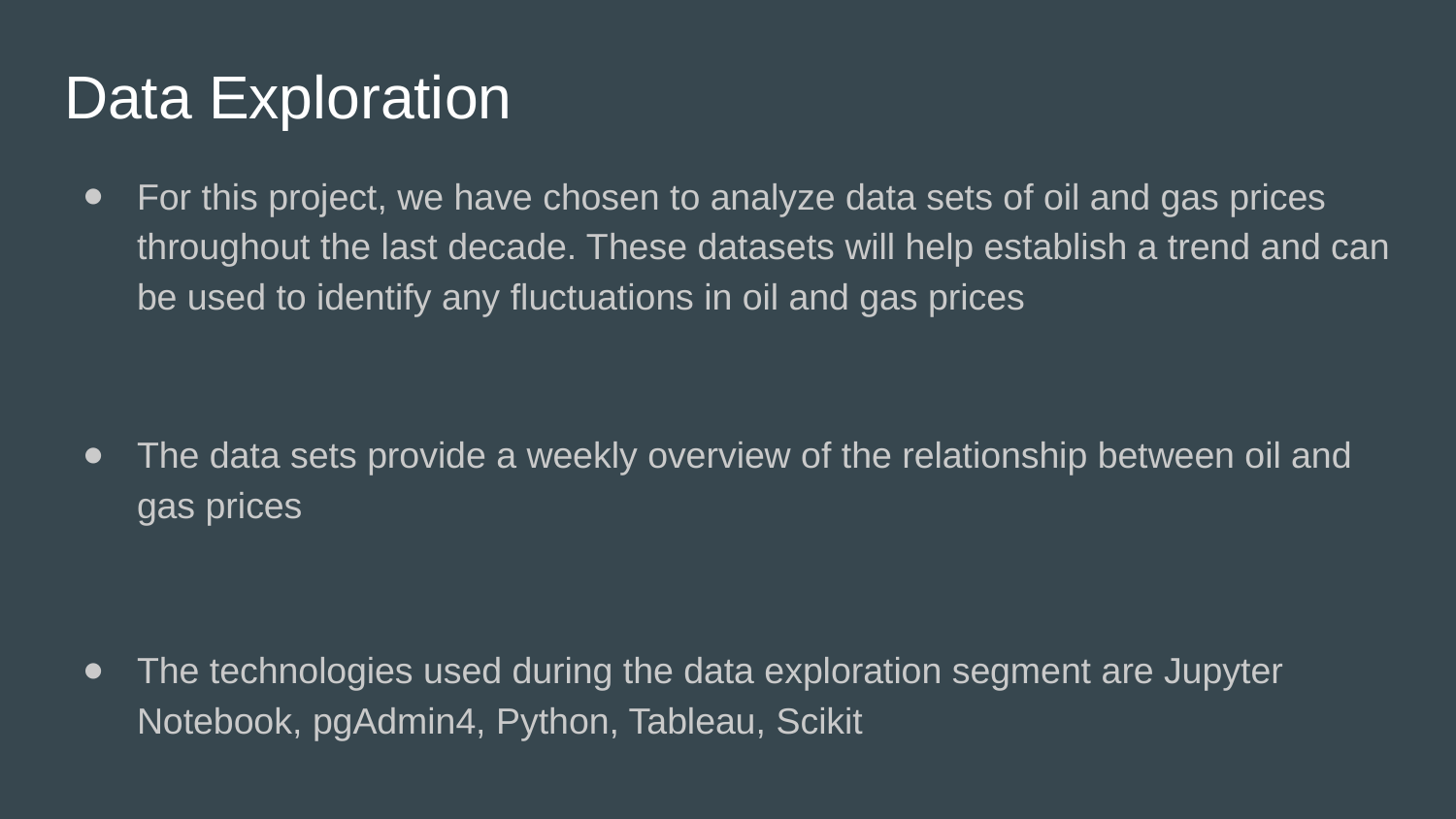

# Data Exploration
For this project, we have chosen to analyze data sets of oil and gas prices throughout the last decade. These datasets will help establish a trend and can be used to identify any fluctuations in oil and gas prices

The data sets provide a weekly overview of the relationship between oil and gas prices

The technologies used during the data exploration segment are Jupyter Notebook, pgAdmin4, Python, Tableau, Scikit